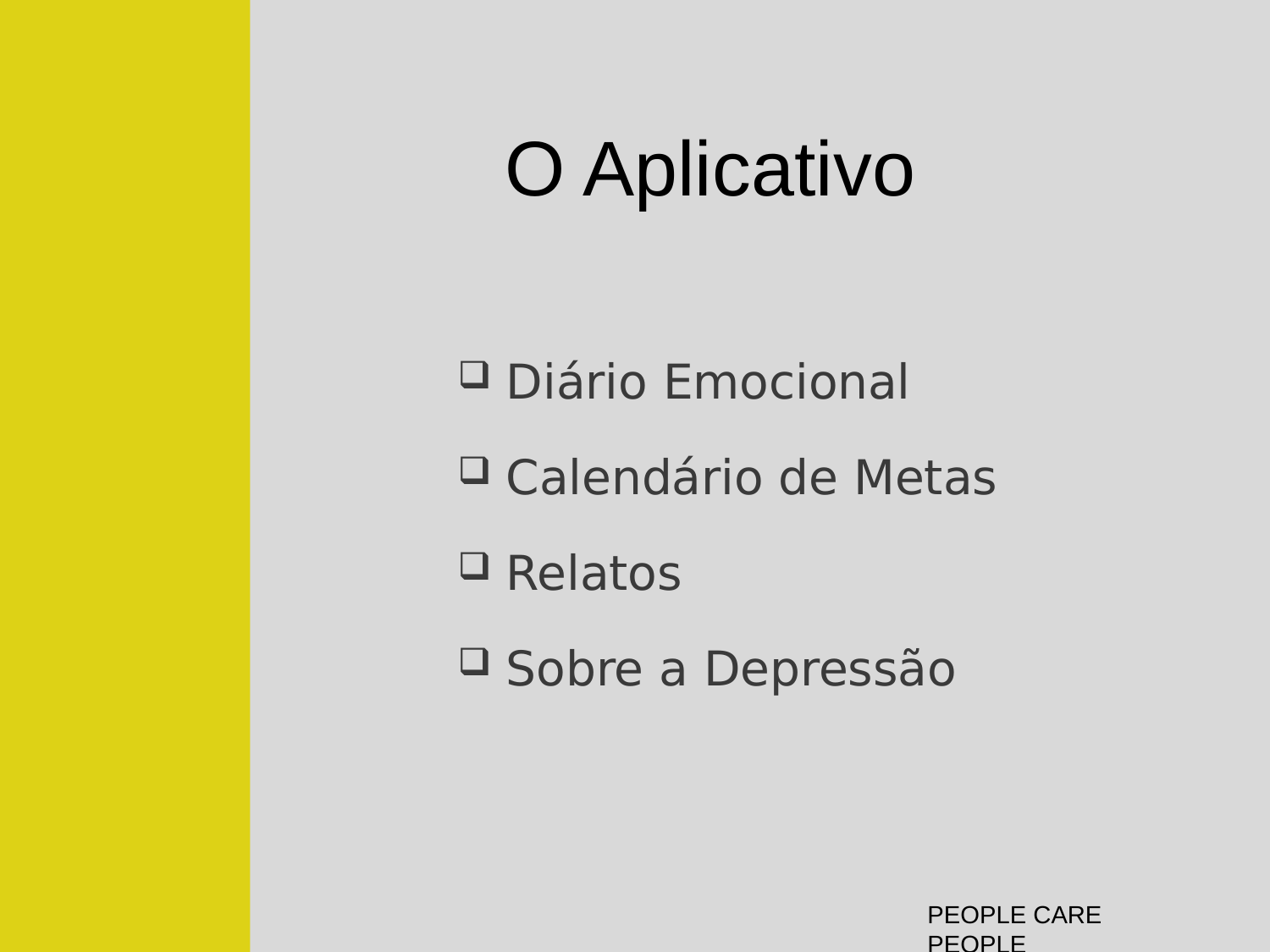

O Aplicativo

 Diário Emocional
 Calendário de Metas
 Relatos
 Sobre a Depressão